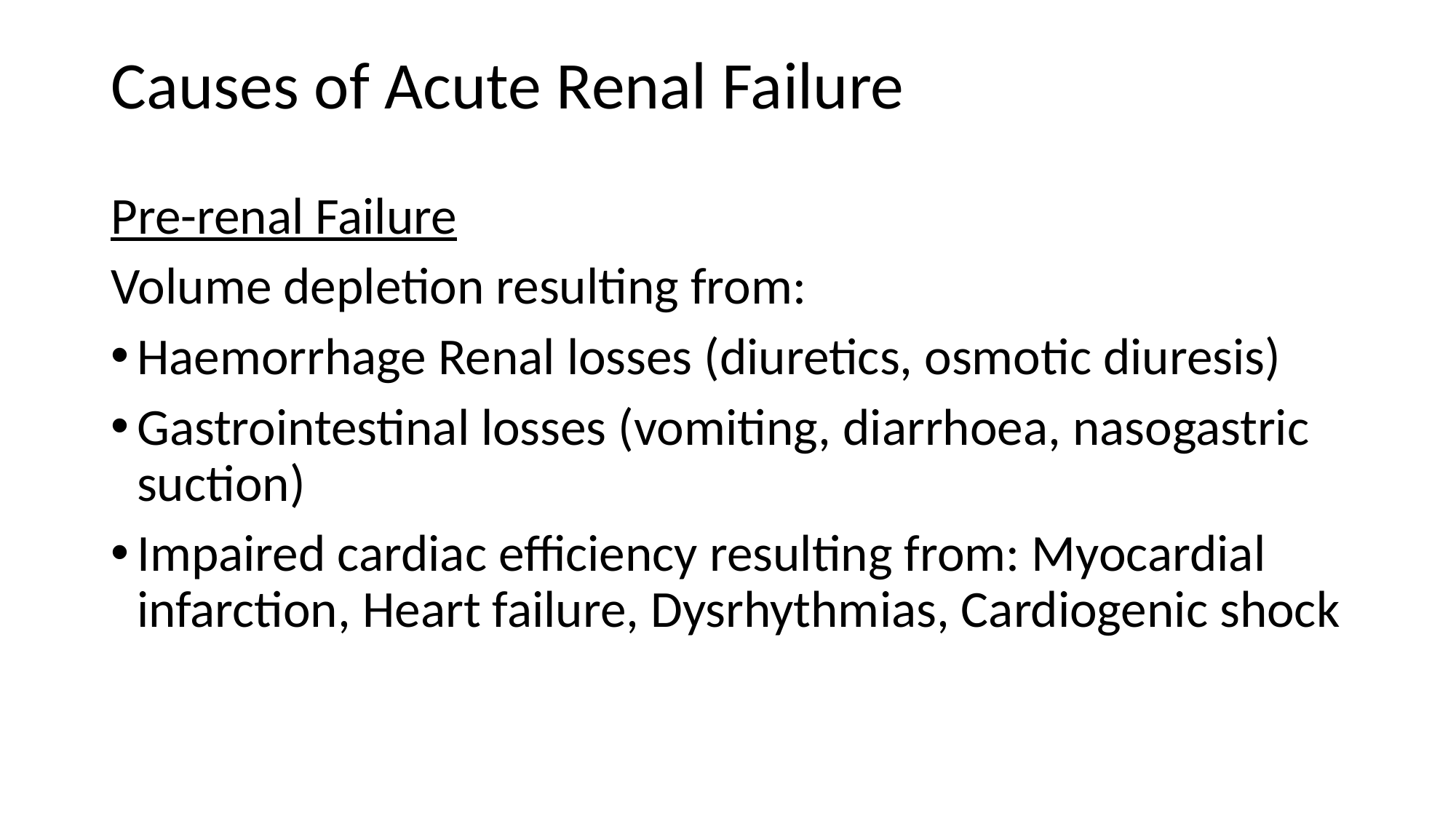

# Causes of Acute Renal Failure
Pre-renal Failure
Volume depletion resulting from:
Haemorrhage Renal losses (diuretics, osmotic diuresis)
Gastrointestinal losses (vomiting, diarrhoea, nasogastric suction)
Impaired cardiac efficiency resulting from: Myocardial infarction, Heart failure, Dysrhythmias, Cardiogenic shock